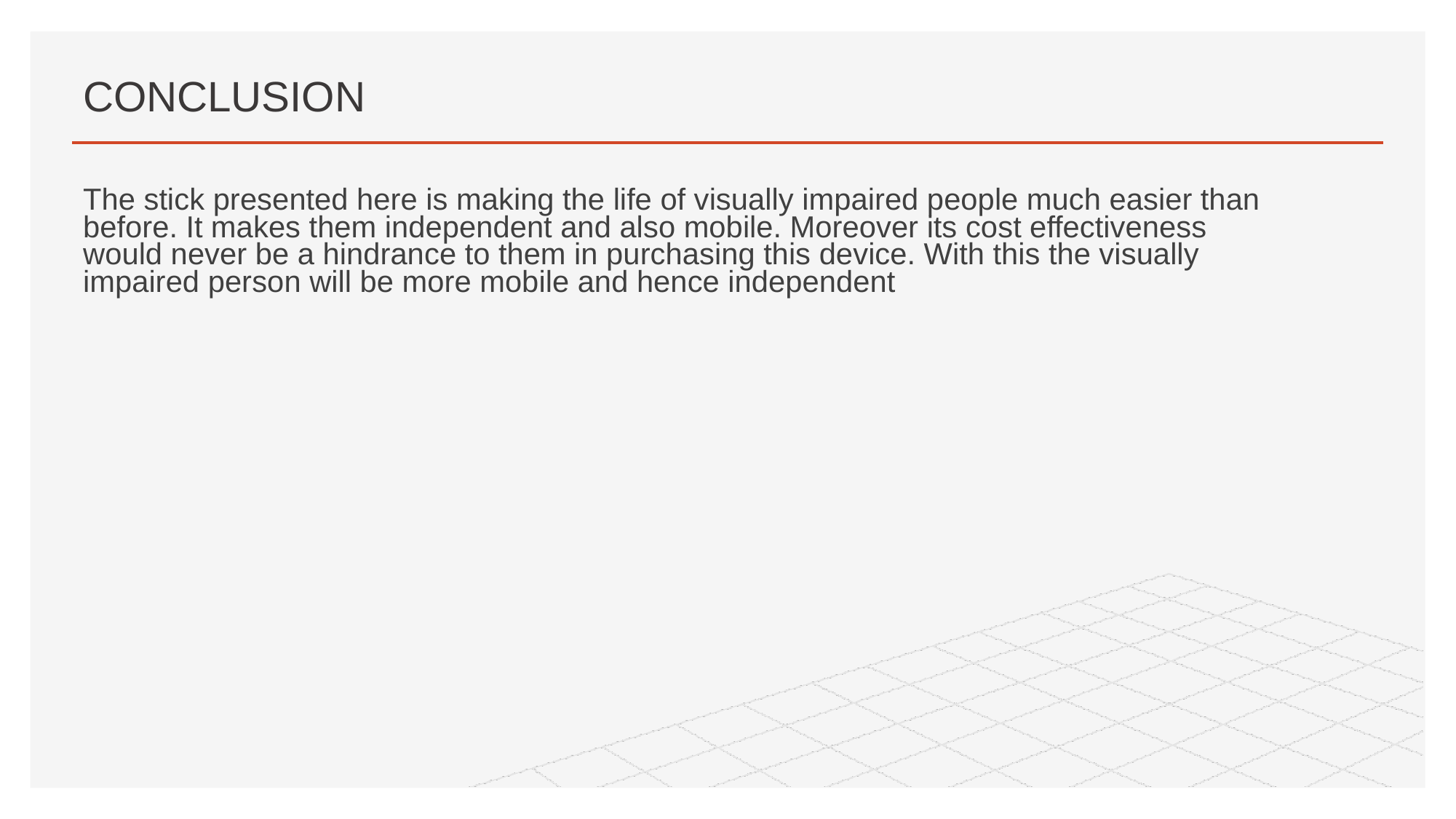

# CONCLUSION
The stick presented here is making the life of visually impaired people much easier than before. It makes them independent and also mobile. Moreover its cost effectiveness would never be a hindrance to them in purchasing this device. With this the visually impaired person will be more mobile and hence independent